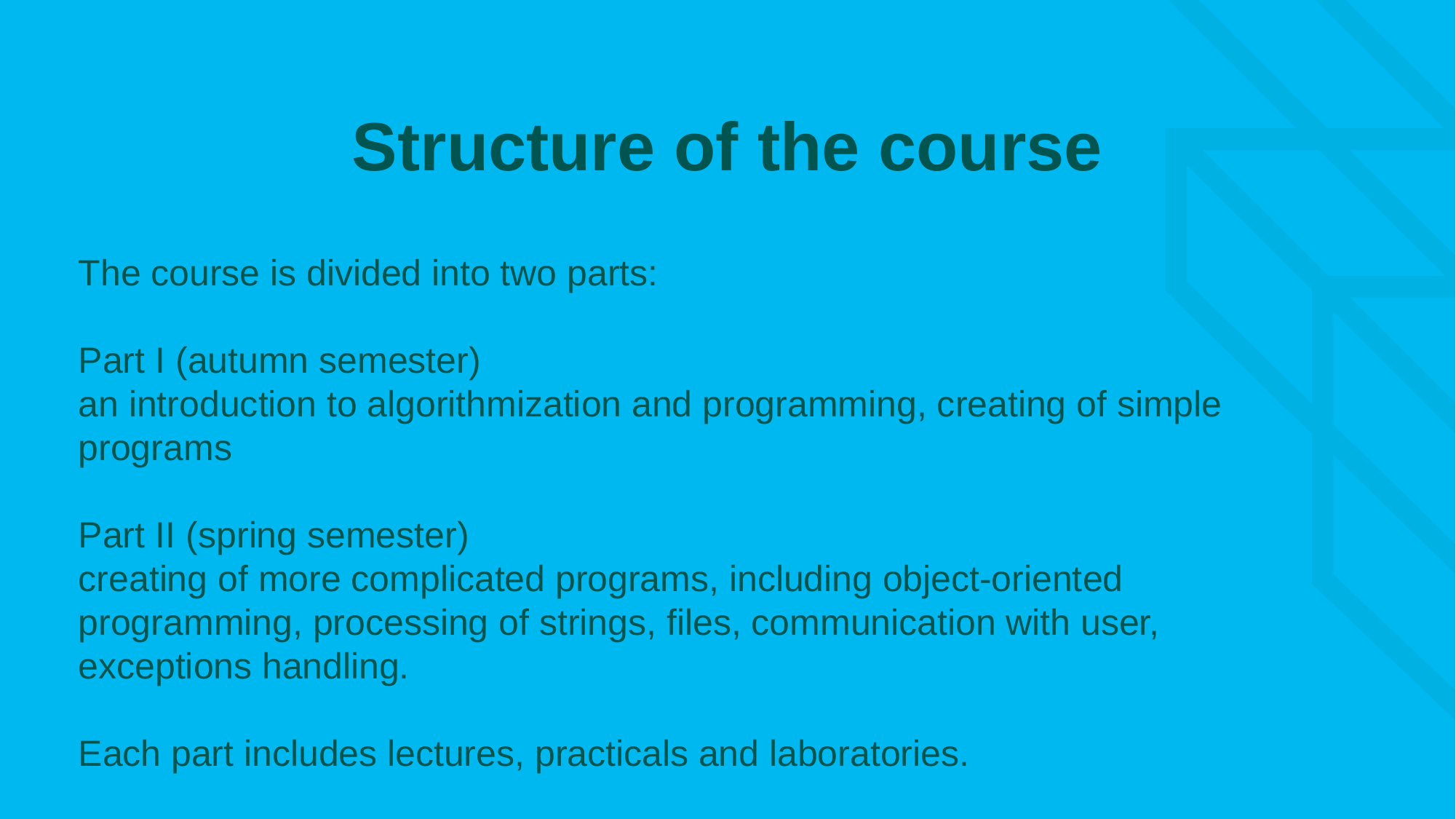

# Structure of the course

The course is divided into two parts:

Part I (autumn semester)
an introduction to algorithmization and programming, creating of simple programs

Part II (spring semester)
creating of more complicated programs, including object-oriented programming, processing of strings, files, communication with user, exceptions handling.

Each part includes lectures, practicals and laboratories.